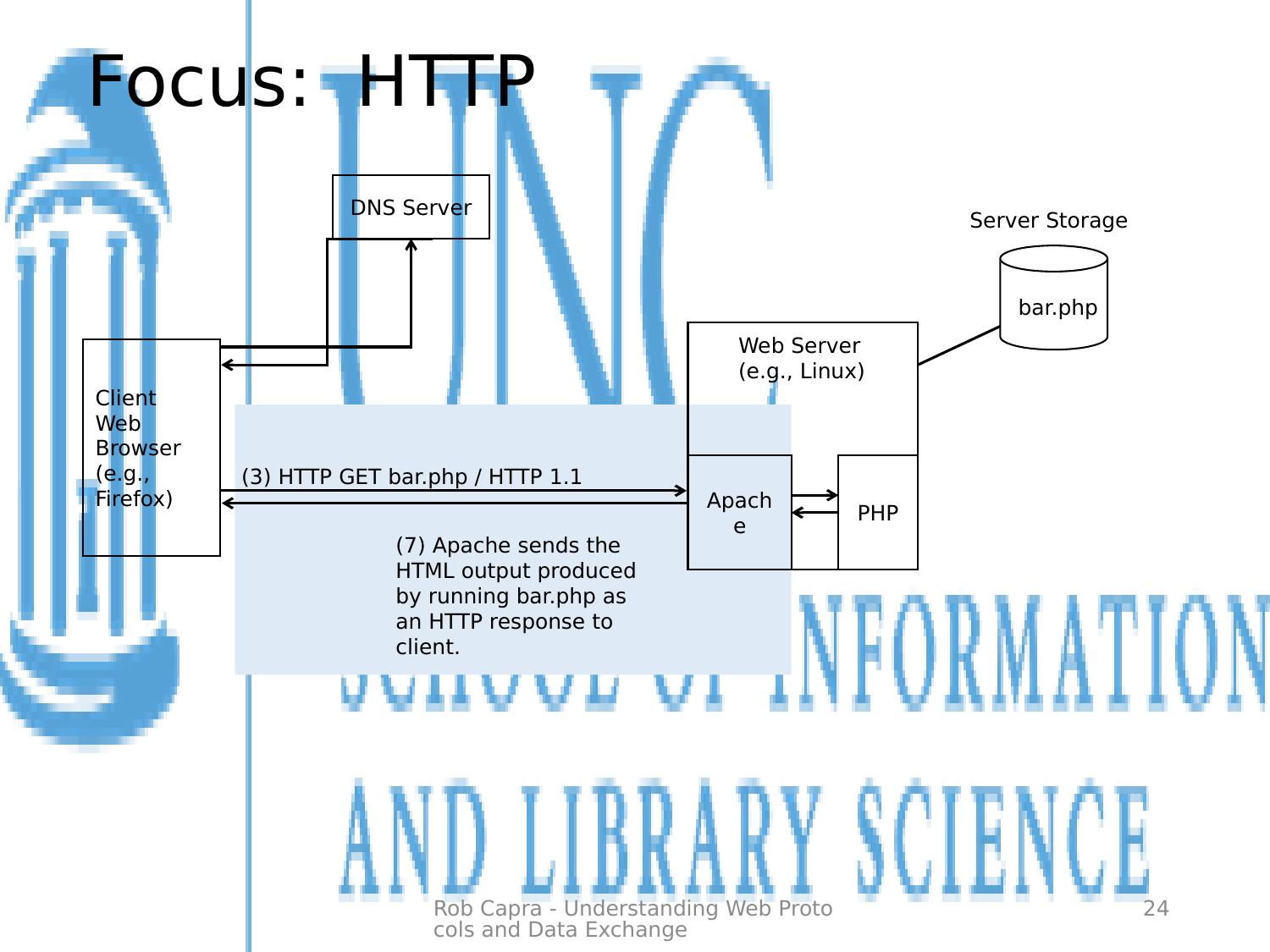

# Focus:  HTTP
DNS Server
Server Storage

bar.php

Web Server
(e.g., Linux)
Client Web Browser (e.g., Firefox)

Apache
PHP
(3) HTTP GET bar.php / HTTP 1.1
(7) Apache sends the HTML output produced by running bar.php as an HTTP response to client.
Rob Capra - Understanding Web Protocols and Data Exchange
24